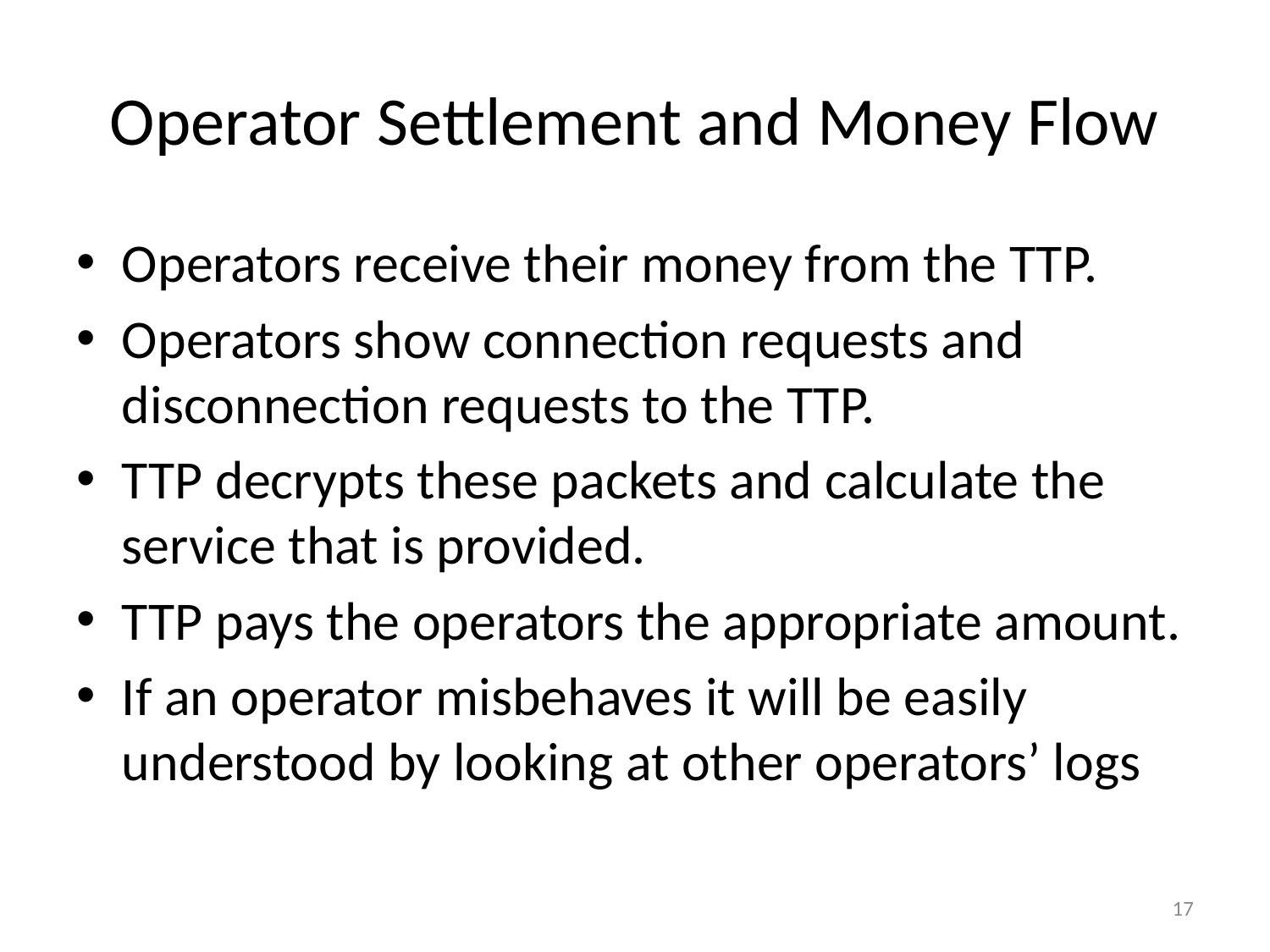

# Operator Settlement and Money Flow
Operators receive their money from the TTP.
Operators show connection requests and disconnection requests to the TTP.
TTP decrypts these packets and calculate the service that is provided.
TTP pays the operators the appropriate amount.
If an operator misbehaves it will be easily understood by looking at other operators’ logs
17